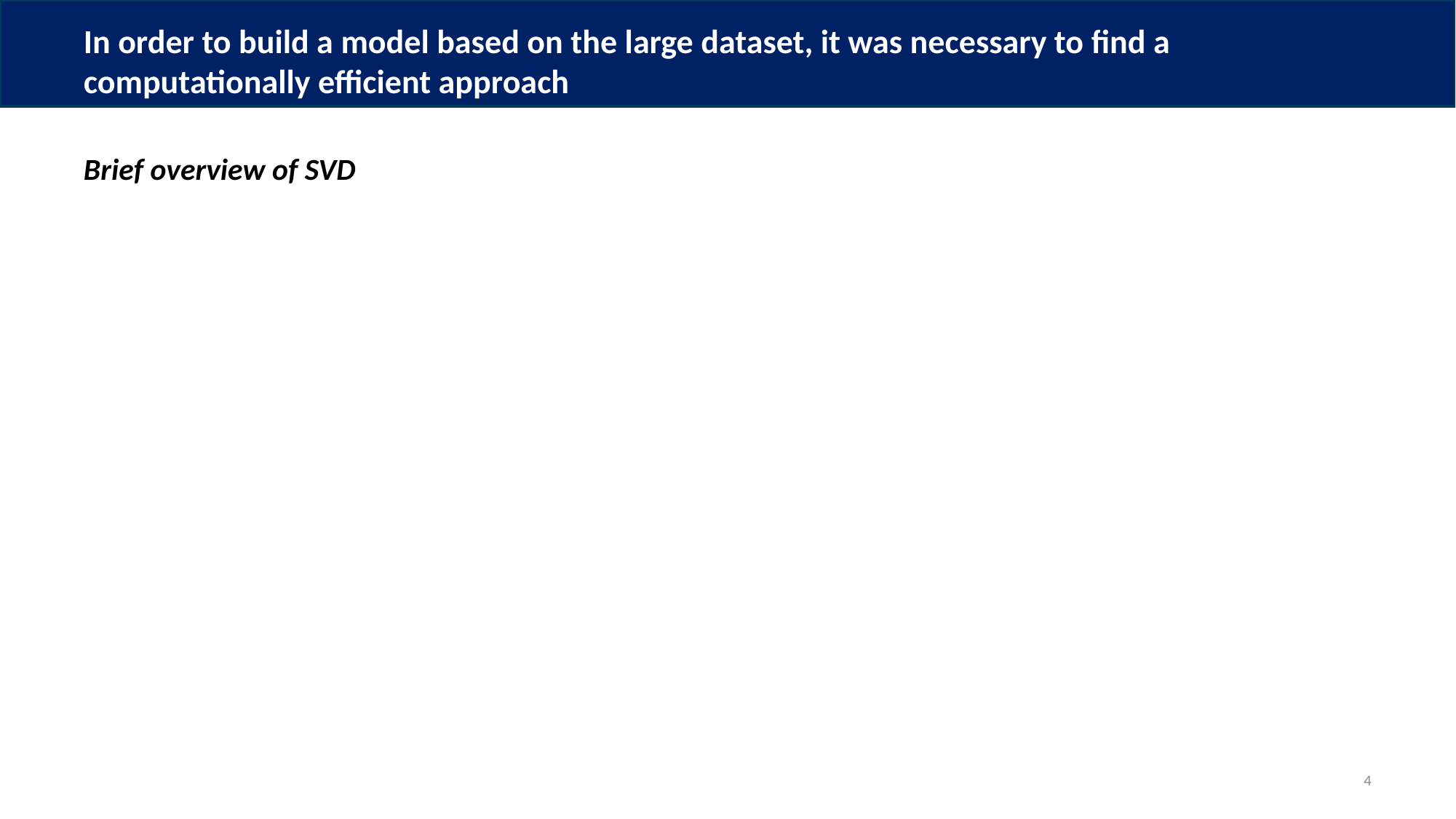

# In order to build a model based on the large dataset, it was necessary to find a computationally efficient approach
Brief overview of SVD
4